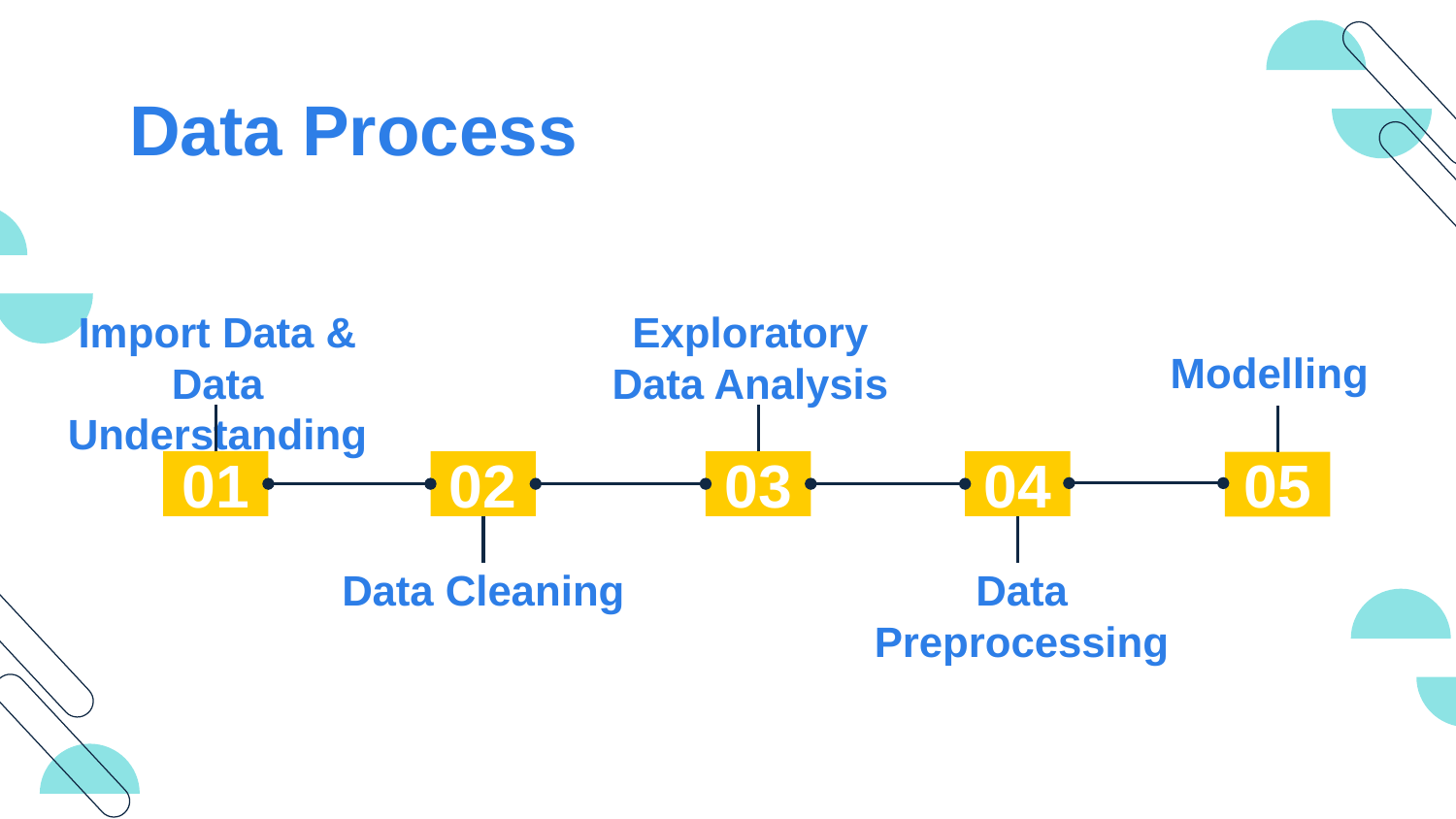

# Data Process

Import Data &
Data Understanding
Exploratory Data Analysis
Modelling
01
02
03
04
05
Data Cleaning
Data Preprocessing